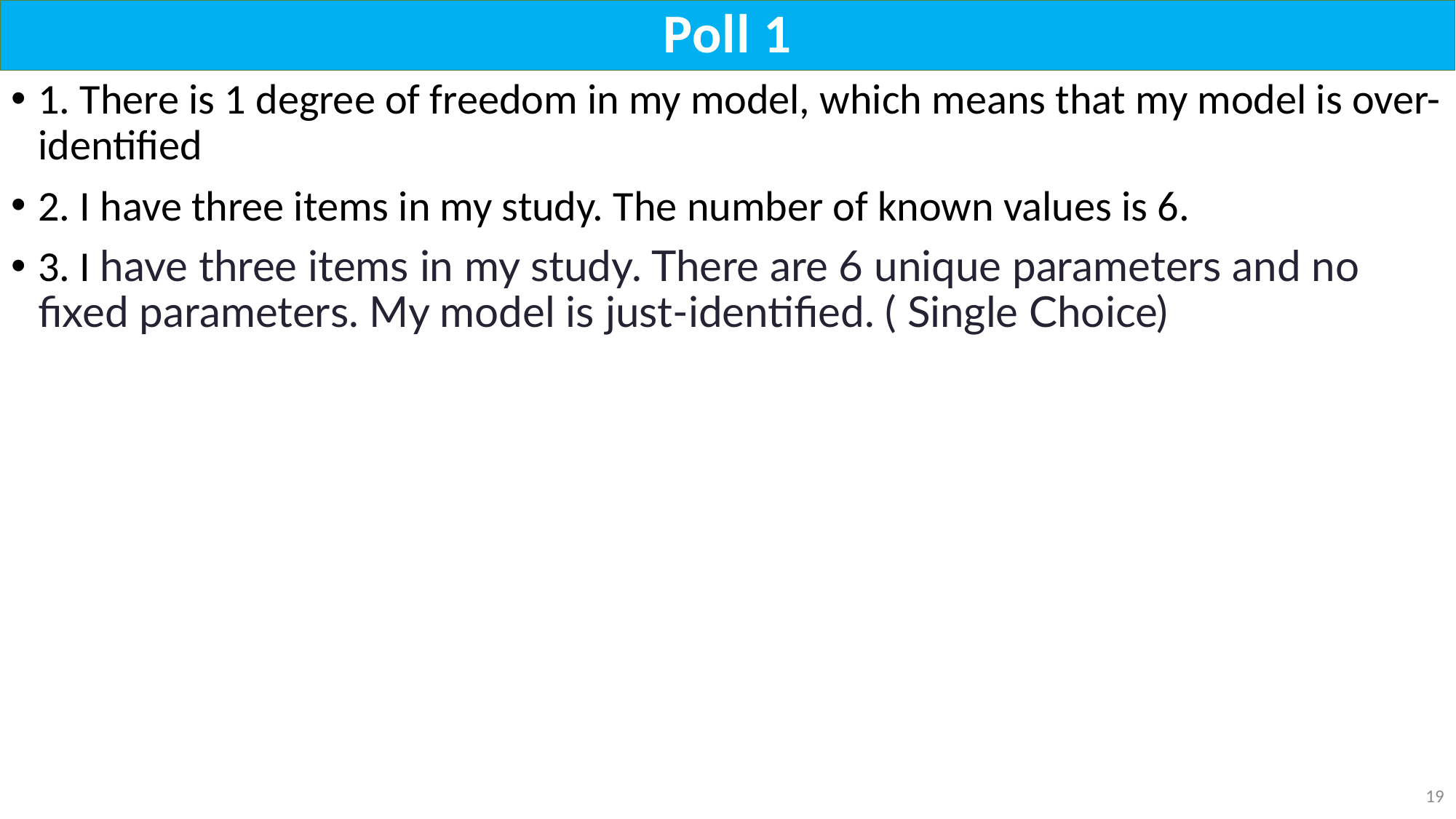

# Poll 1
1. There is 1 degree of freedom in my model, which means that my model is over-identified
2. I have three items in my study. The number of known values is 6.
3. I have three items in my study. There are 6 unique parameters and no fixed parameters. My model is just-identified. ( Single Choice)

19